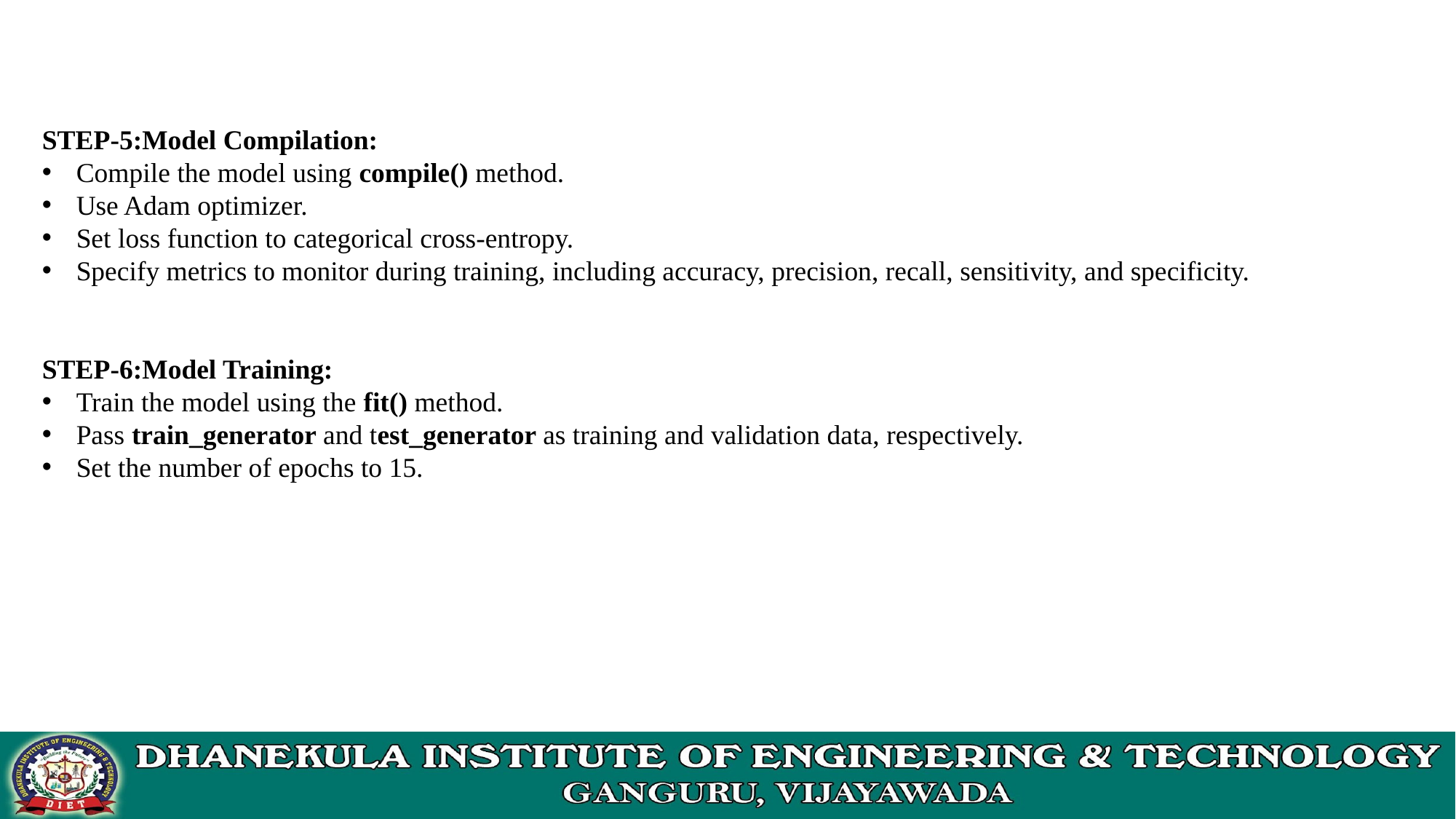

STEP-5:Model Compilation:
Compile the model using compile() method.
Use Adam optimizer.
Set loss function to categorical cross-entropy.
Specify metrics to monitor during training, including accuracy, precision, recall, sensitivity, and specificity.

STEP-6:Model Training:
Train the model using the fit() method.
Pass train_generator and test_generator as training and validation data, respectively.
Set the number of epochs to 15.